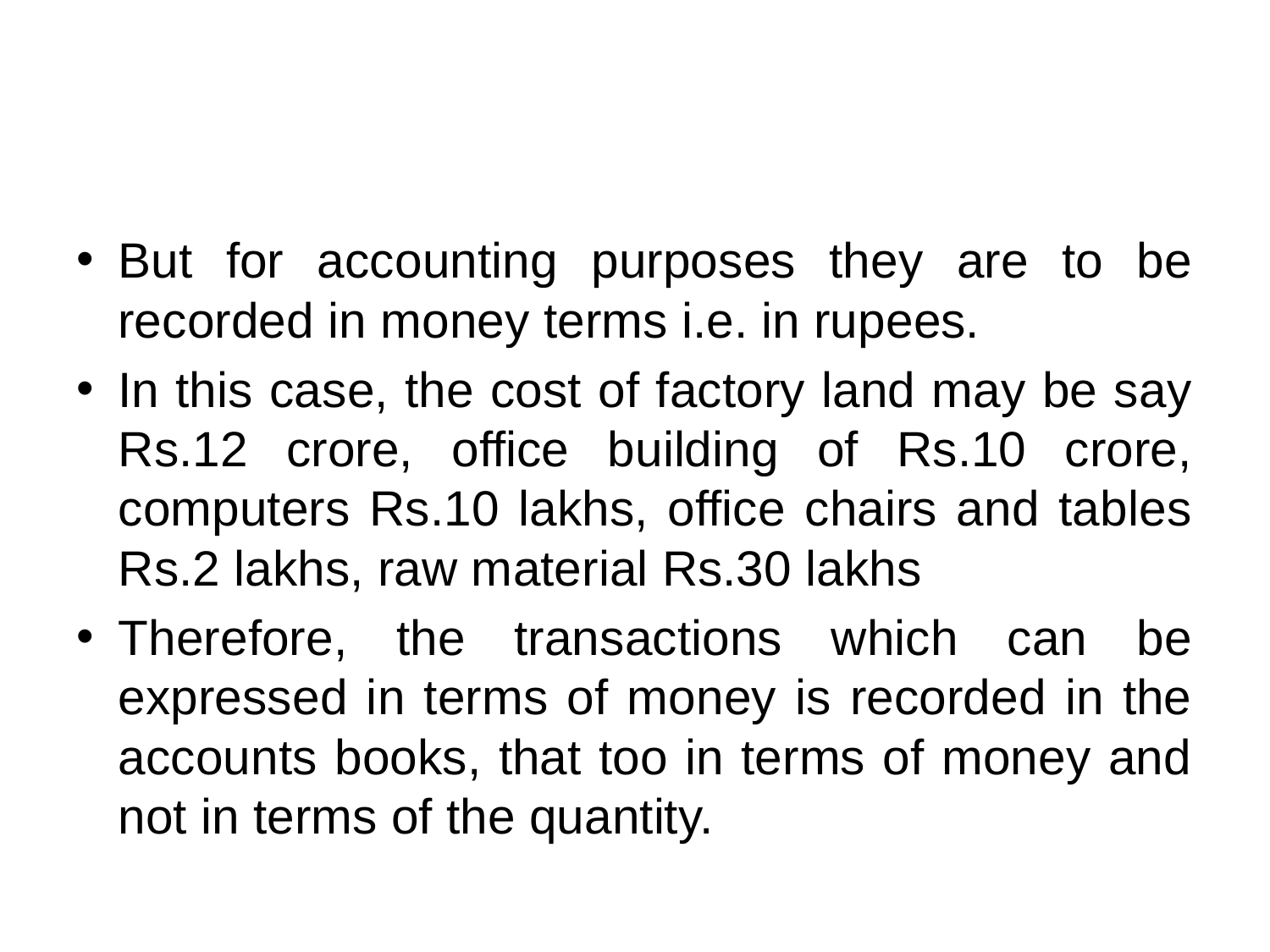

#
But for accounting purposes they are to be recorded in money terms i.e. in rupees.
In this case, the cost of factory land may be say Rs.12 crore, office building of Rs.10 crore, computers Rs.10 lakhs, office chairs and tables Rs.2 lakhs, raw material Rs.30 lakhs
Therefore, the transactions which can be expressed in terms of money is recorded in the accounts books, that too in terms of money and not in terms of the quantity.